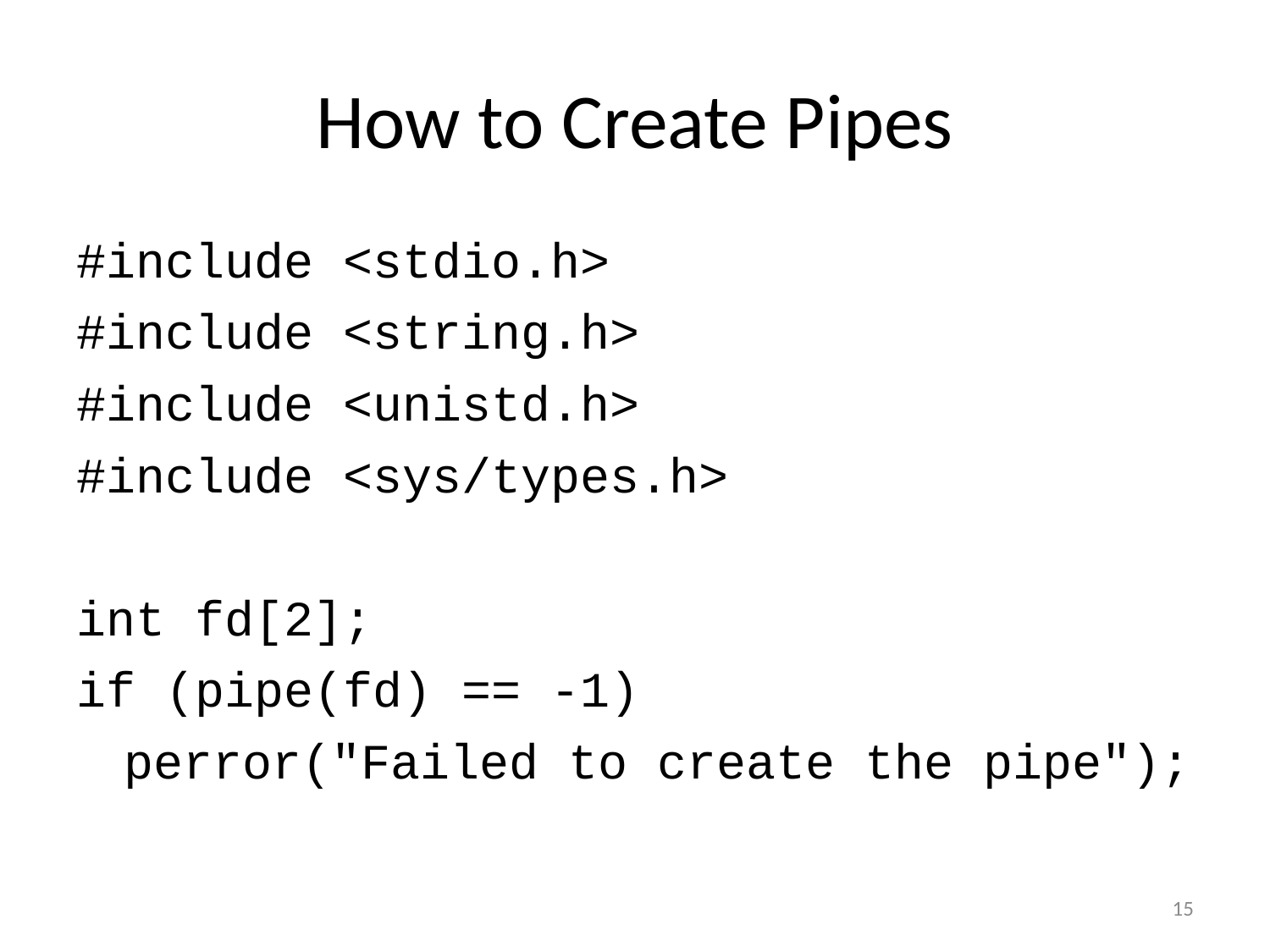

# How to Create Pipes
#include <stdio.h>
#include <string.h>
#include <unistd.h>
#include <sys/types.h>

int fd[2];
if (pipe(fd) == -1)
	perror("Failed to create the pipe");
15